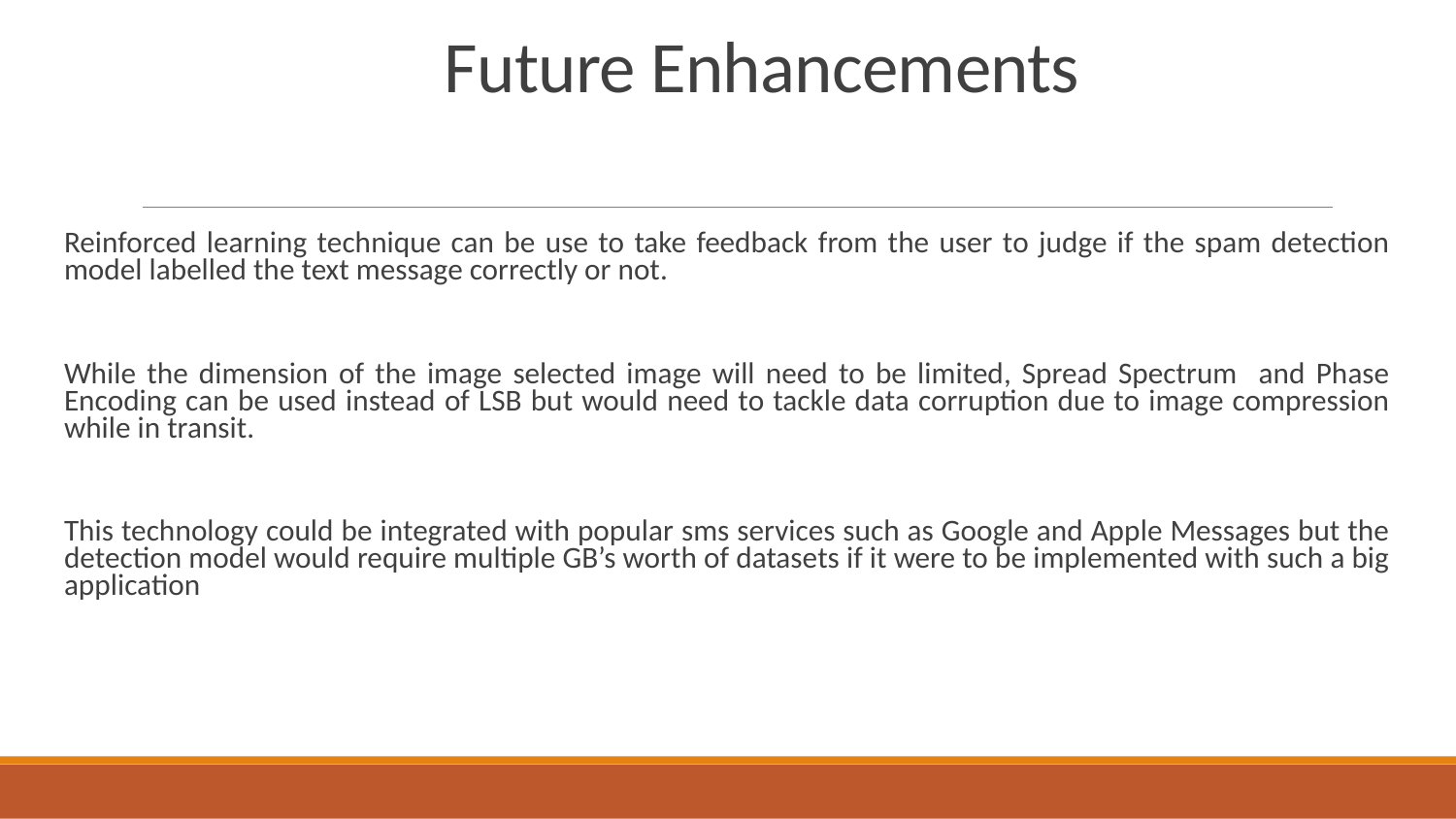

# Future Enhancements
Reinforced learning technique can be use to take feedback from the user to judge if the spam detection model labelled the text message correctly or not.

While the dimension of the image selected image will need to be limited, Spread Spectrum  and Phase Encoding can be used instead of LSB but would need to tackle data corruption due to image compression while in transit.

This technology could be integrated with popular sms services such as Google and Apple Messages but the detection model would require multiple GB’s worth of datasets if it were to be implemented with such a big application